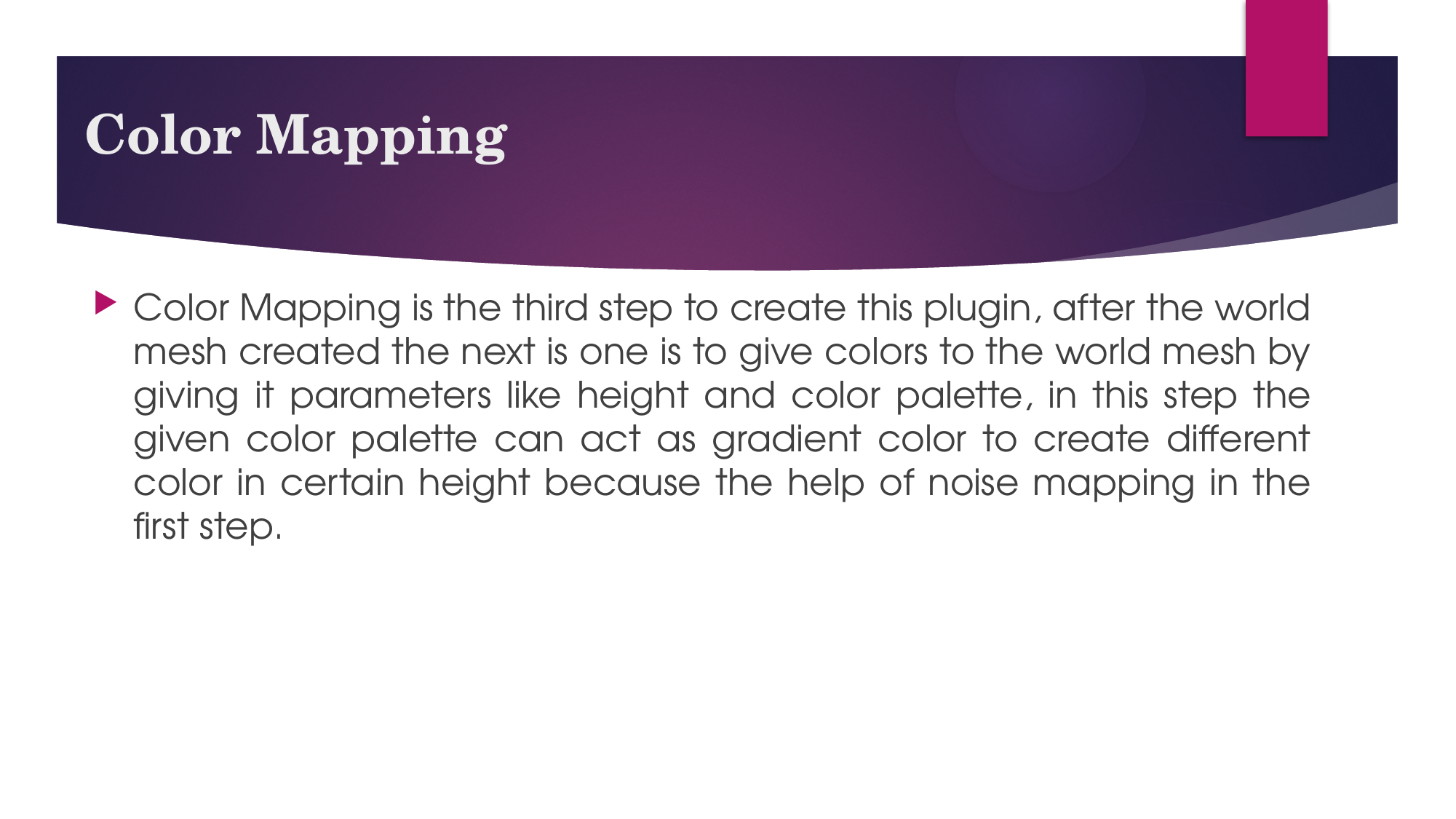

# Color Mapping
Color Mapping is the third step to create this plugin, after the world mesh created the next is one is to give colors to the world mesh by giving it parameters like height and color palette, in this step the given color palette can act as gradient color to create different color in certain height because the help of noise mapping in the first step.